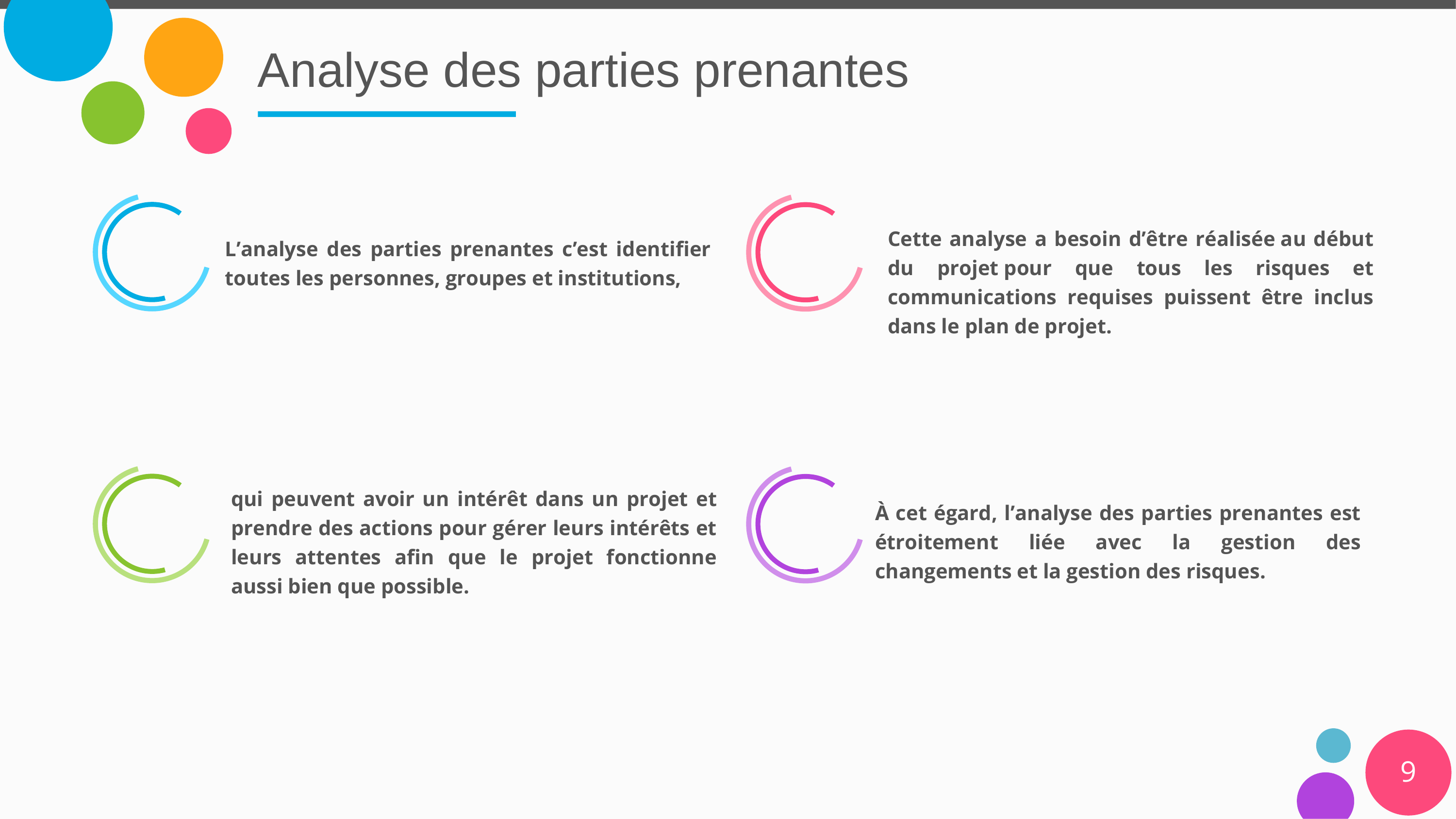

# Analyse des parties prenantes
Cette analyse a besoin d’être réalisée au début du projet pour que tous les risques et communications requises puissent être inclus dans le plan de projet.
L’analyse des parties prenantes c’est identifier toutes les personnes, groupes et institutions,
qui peuvent avoir un intérêt dans un projet et prendre des actions pour gérer leurs intérêts et leurs attentes afin que le projet fonctionne aussi bien que possible.
À cet égard, l’analyse des parties prenantes est étroitement liée avec la gestion des changements et la gestion des risques.
9